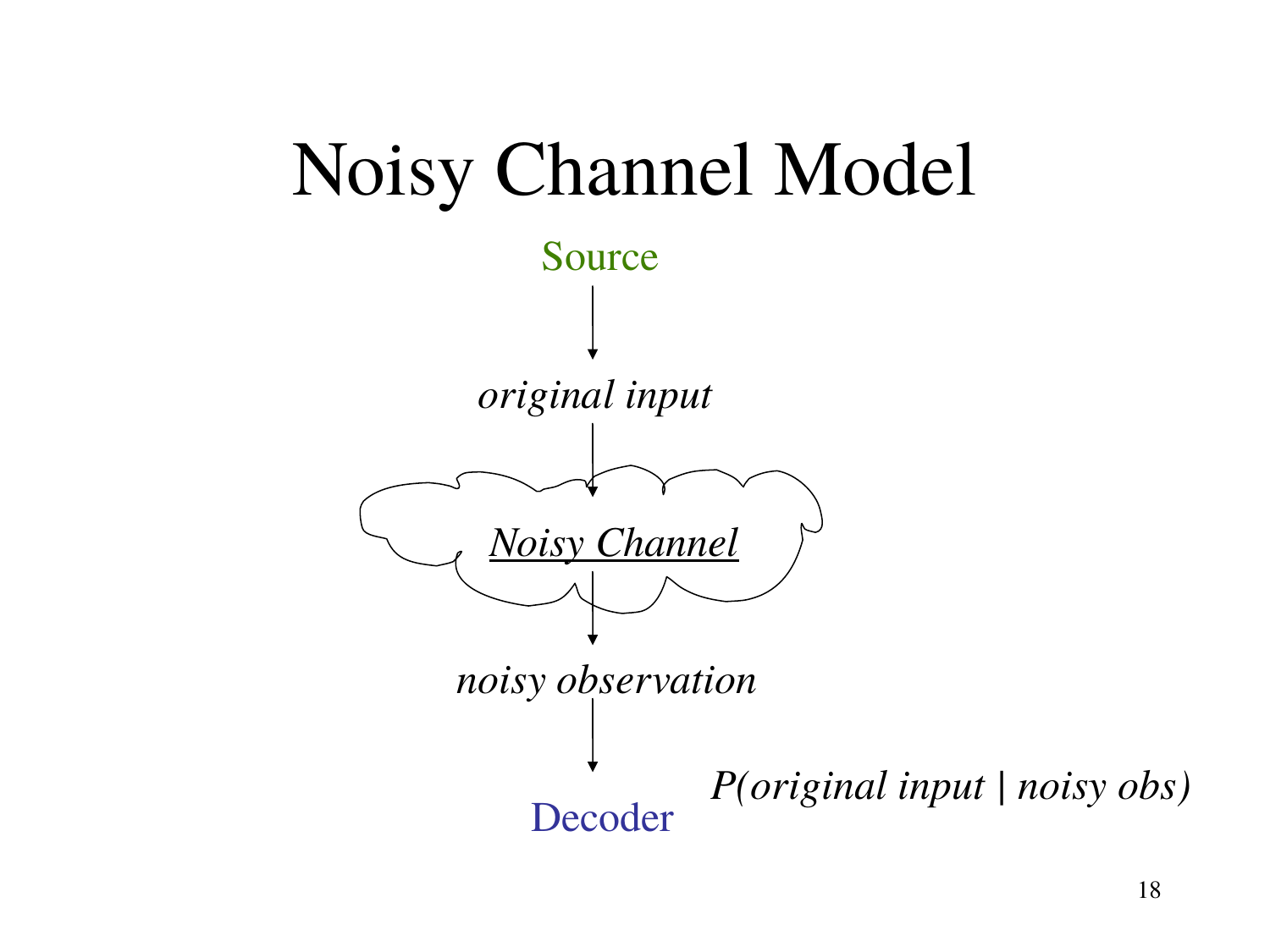

# Noisy Channel Model
Source

original input

Noisy Channel

noisy observation

P(original input | noisy obs)
Decoder
18